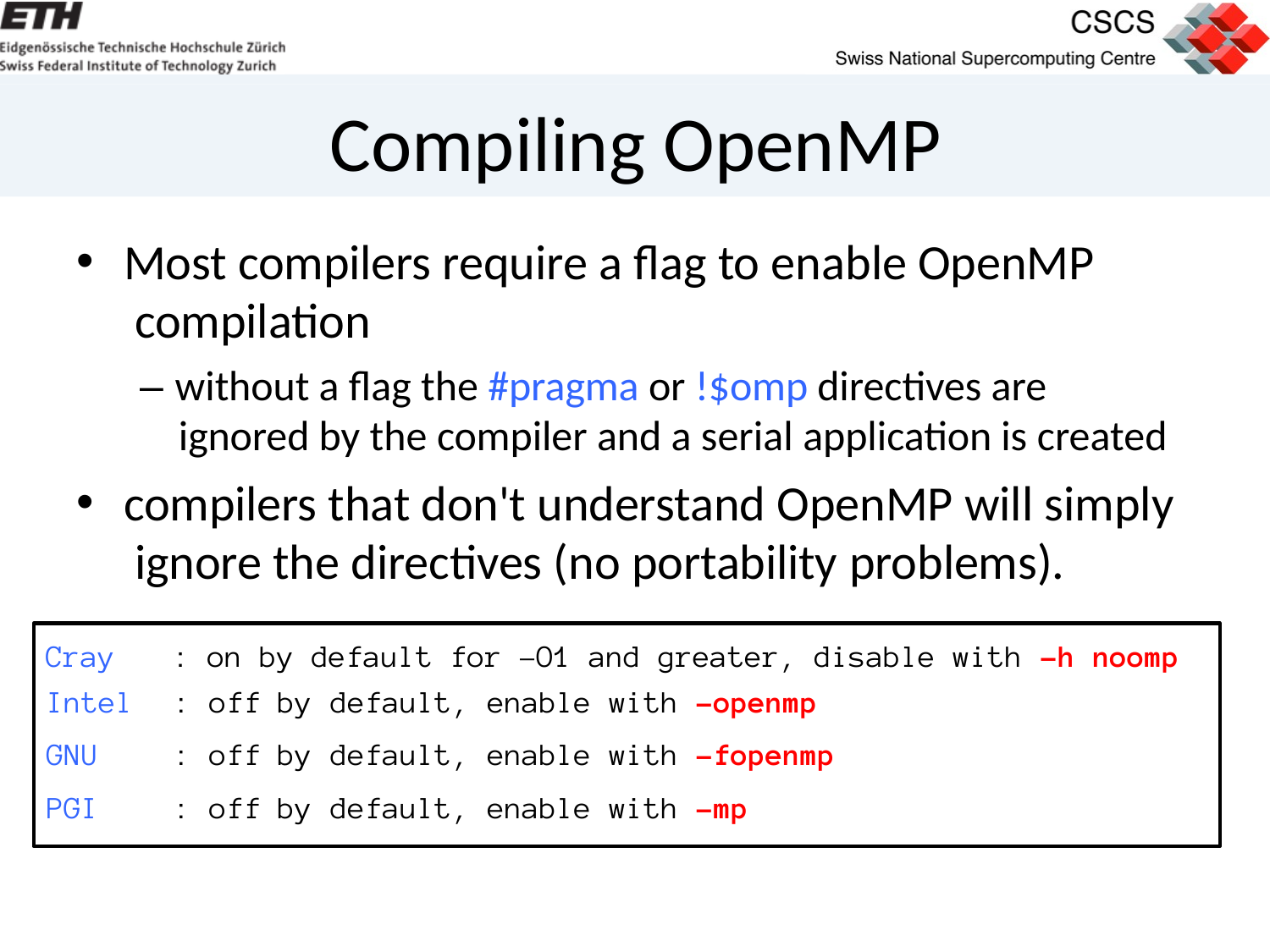

# Compiling OpenMP
Most compilers require a ﬂag to enable OpenMP  compilation
– without a ﬂag the #pragma or !$omp directives are  ignored by the compiler and a serial application is created
compilers that don't understand OpenMP will simply  ignore the directives (no portability problems).

Cray
: on by default for –O1 and greater, disable with –h noomp
| Intel : | off | by | default, | enable | with | –openmp |
| --- | --- | --- | --- | --- | --- | --- |
| GNU : | off | by | default, | enable | with | –fopenmp |
| PGI : | off | by | default, | enable | with | -mp |